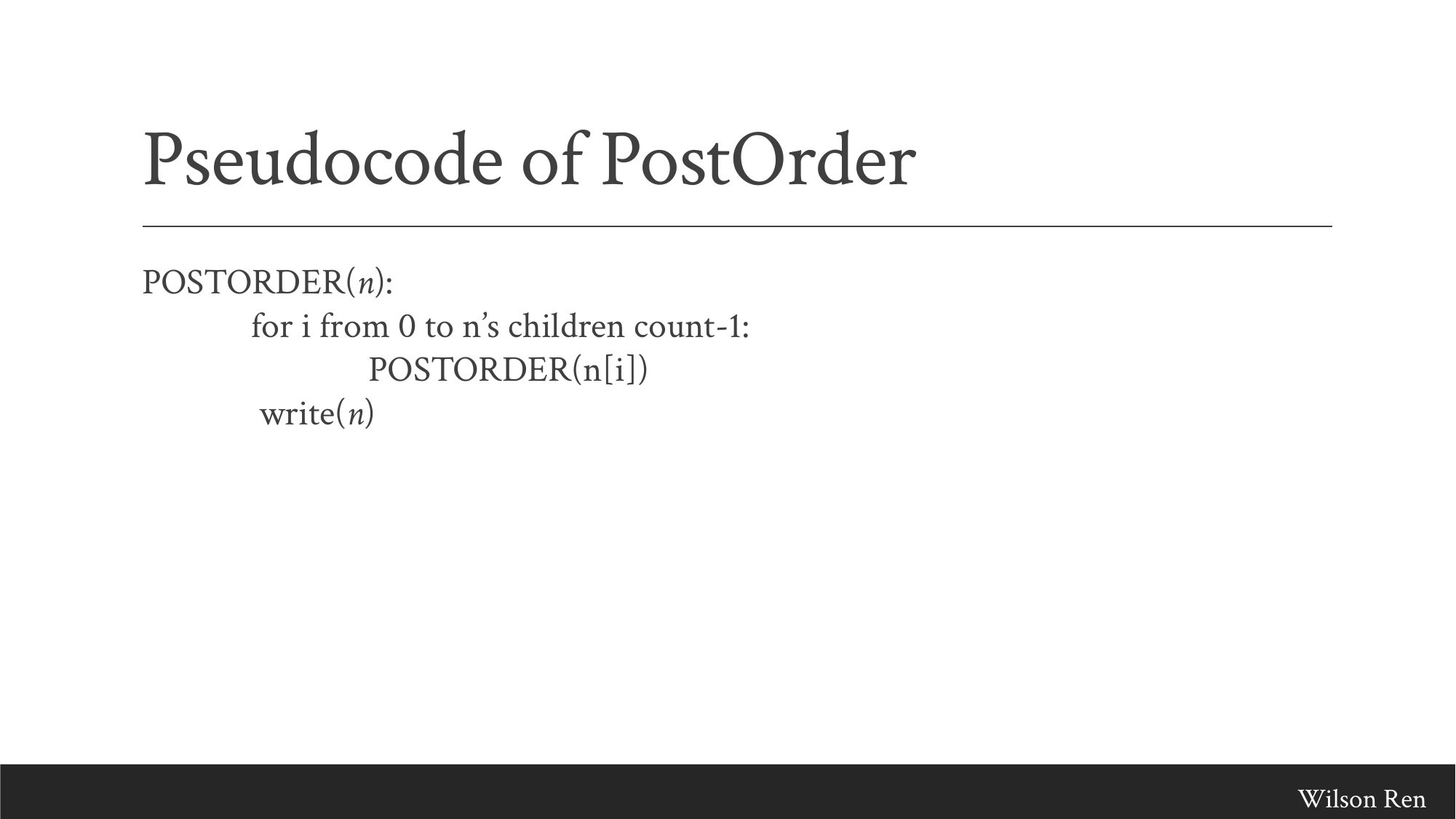

# Pseudocode of PostOrder
POSTORDER(n):
	for i from 0 to n’s children count-1:
		 POSTORDER(n[i])
	 write(n)

Wilson Ren